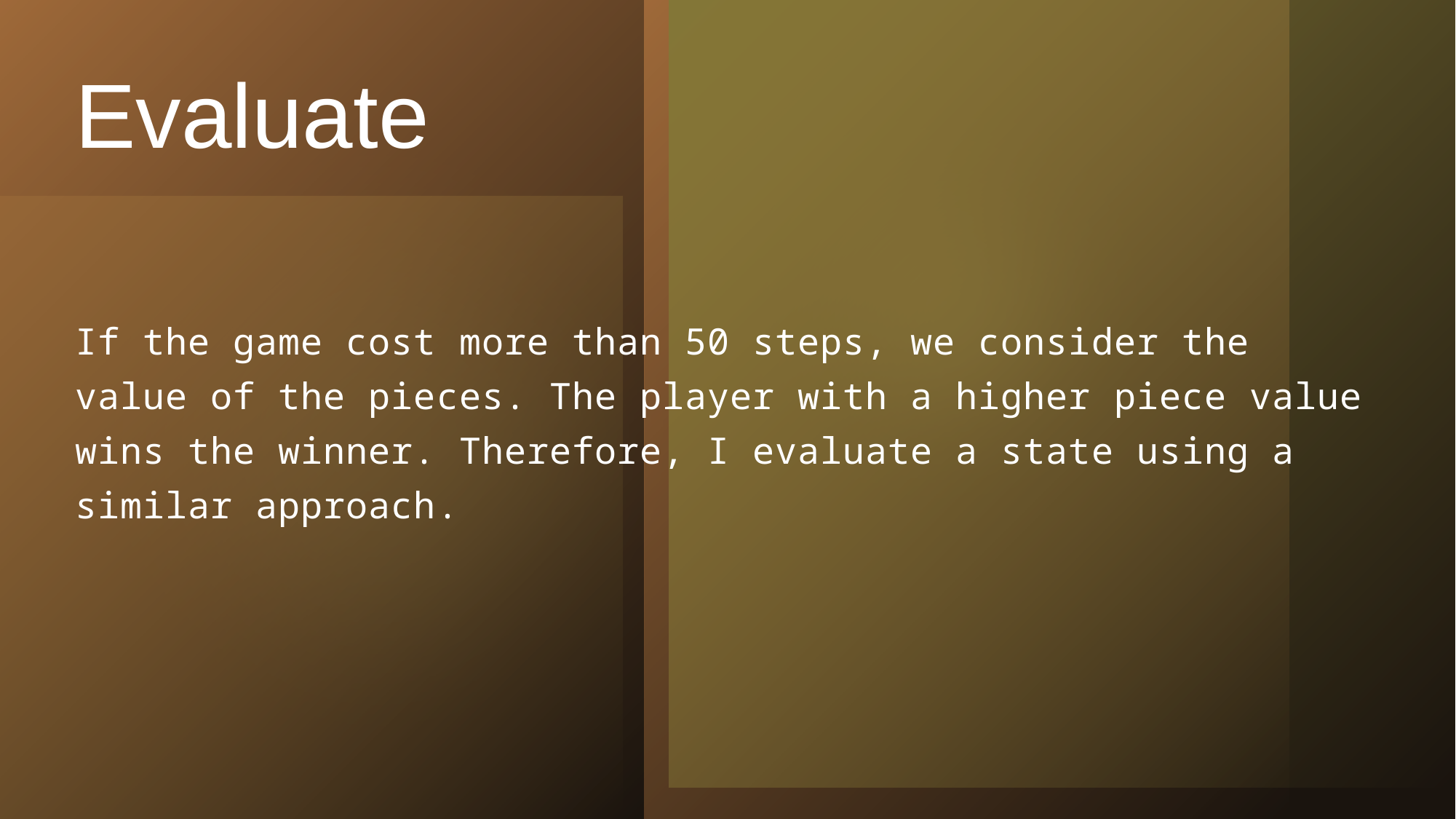

# Evaluate
If the game cost more than 50 steps, we consider the value of the pieces. The player with a higher piece value wins the winner. Therefore, I evaluate a state using a similar approach.